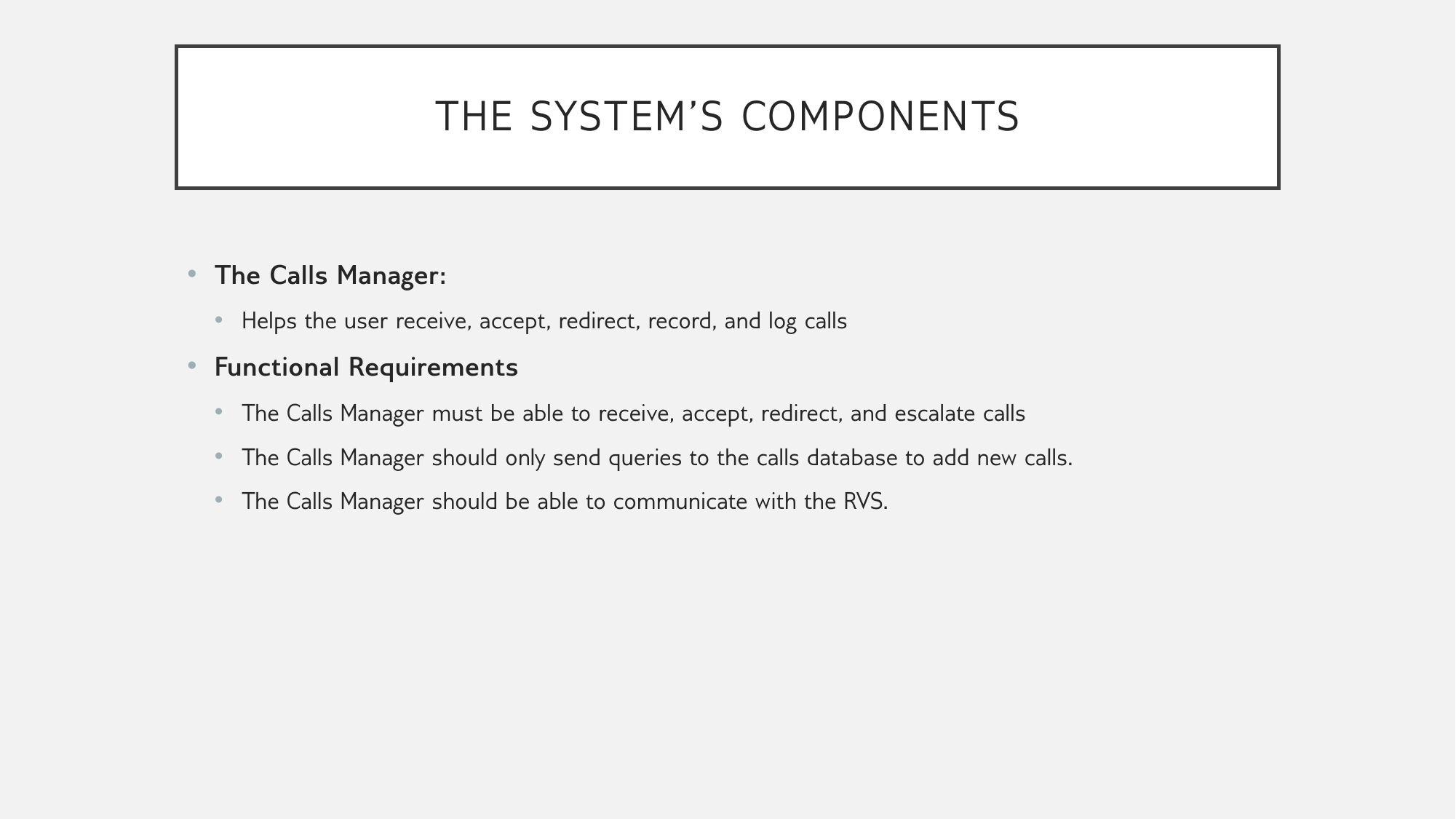

# The System’s Components
The Calls Manager:
Helps the user receive, accept, redirect, record, and log calls
Functional Requirements
The Calls Manager must be able to receive, accept, redirect, and escalate calls
The Calls Manager should only send queries to the calls database to add new calls.
The Calls Manager should be able to communicate with the RVS.